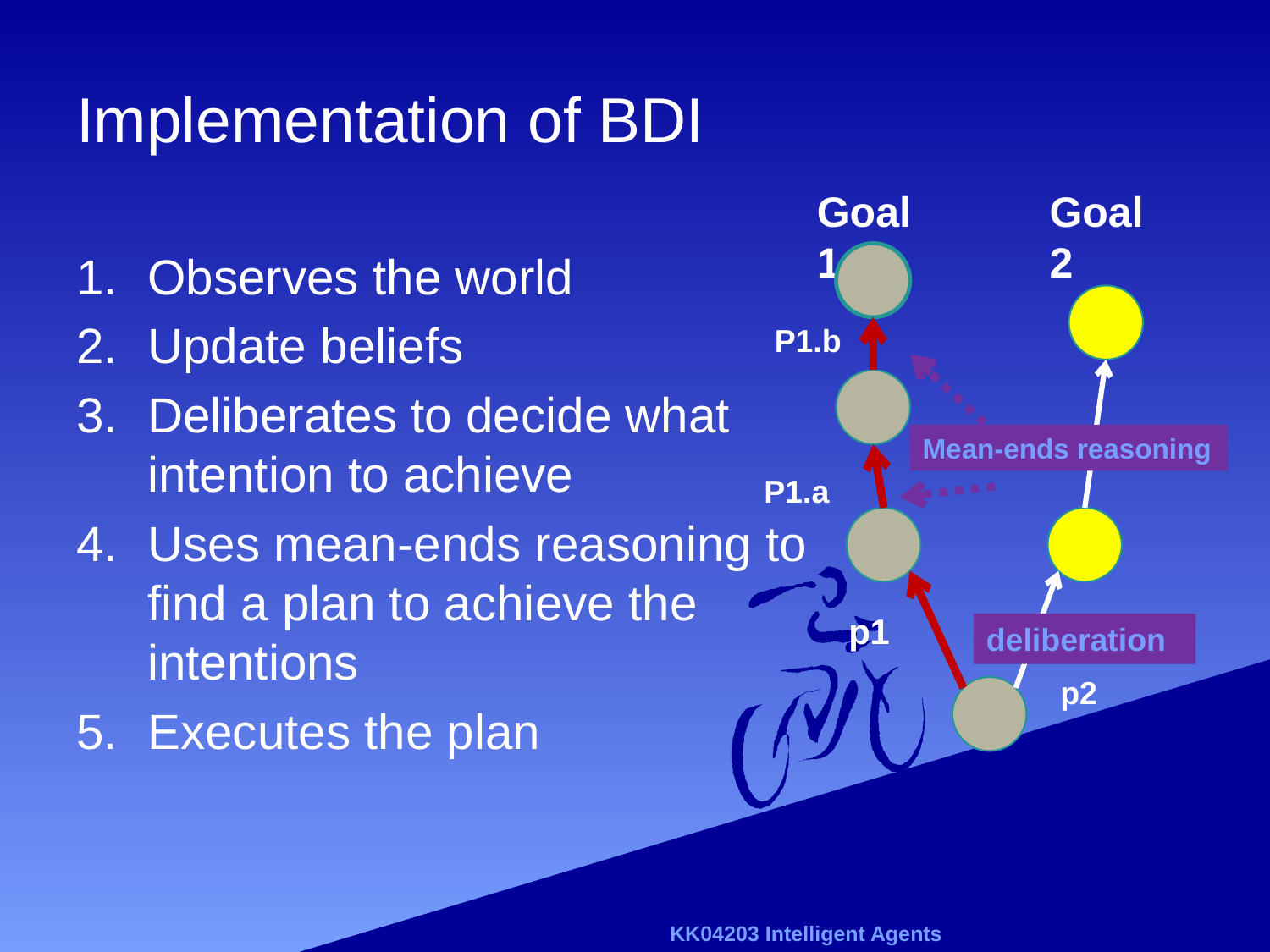

# Implementation of BDI
Goal 1
Goal 2
Observes the world
Update beliefs
Deliberates to decide what intention to achieve
Uses mean-ends reasoning to find a plan to achieve the intentions
Executes the plan

P1.b
Mean-ends reasoning

P1.a

p1
deliberation
p2

KK04203 Intelligent Agents